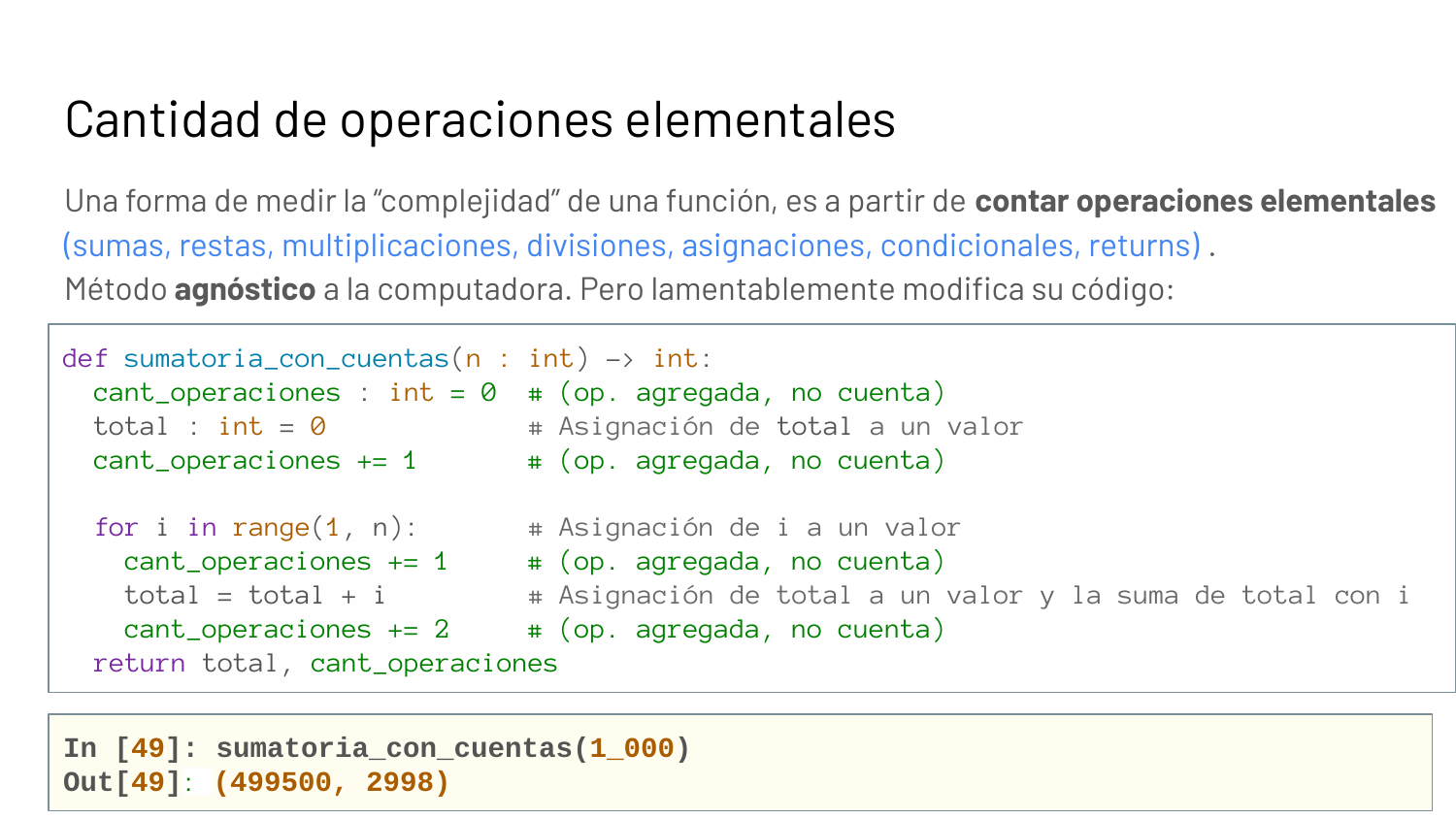

# Cantidad de operaciones elementales
Una forma de medir la “complejidad” de una función, es a partir de contar operaciones elementales (sumas, restas, multiplicaciones, divisiones, asignaciones, condicionales, returns) .
Método agnóstico a la computadora. Pero lamentablemente modifica su código:
def sumatoria_con_cuentas(n : int) -> int:
  cant_operaciones : int = 0  # (op. agregada, no cuenta)
  total : int = 0             # Asignación de total a un valor
  cant_operaciones += 1       # (op. agregada, no cuenta)

  for i in range(1, n):       # Asignación de i a un valor
    cant_operaciones += 1     # (op. agregada, no cuenta)
    total = total + i         # Asignación de total a un valor y la suma de total con i
    cant_operaciones += 2     # (op. agregada, no cuenta)
  return total, cant_operaciones
In [49]: sumatoria_con_cuentas(1_000)
Out[49]: (499500, 2998)